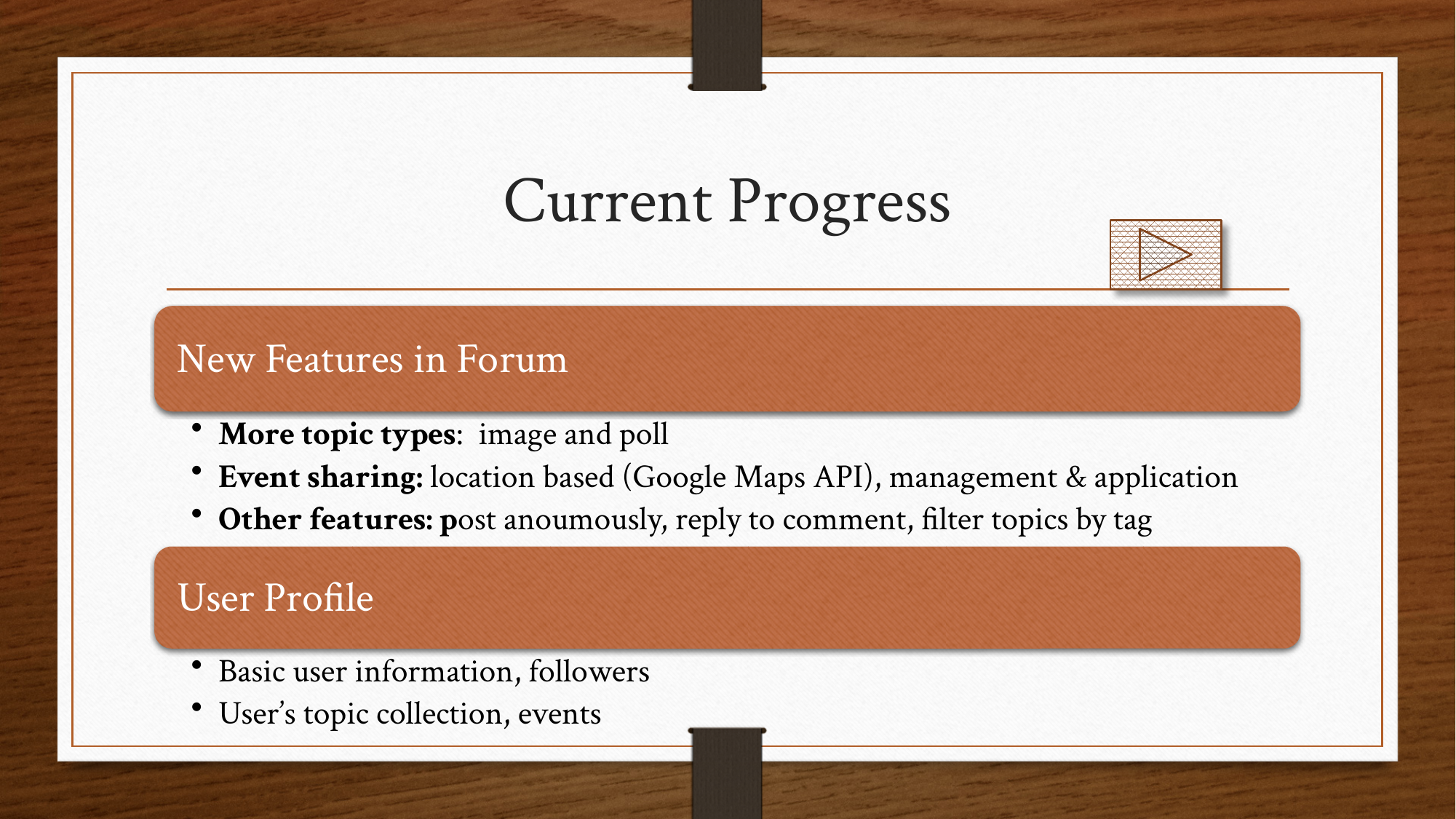

# Current Progress

New Features in Forum
More topic types:  image and poll
Event sharing: location based (Google Maps API), management & application
Other features: post anoumously, reply to comment, filter topics by tag
User Profile
Basic user information, followers
User’s topic collection, events